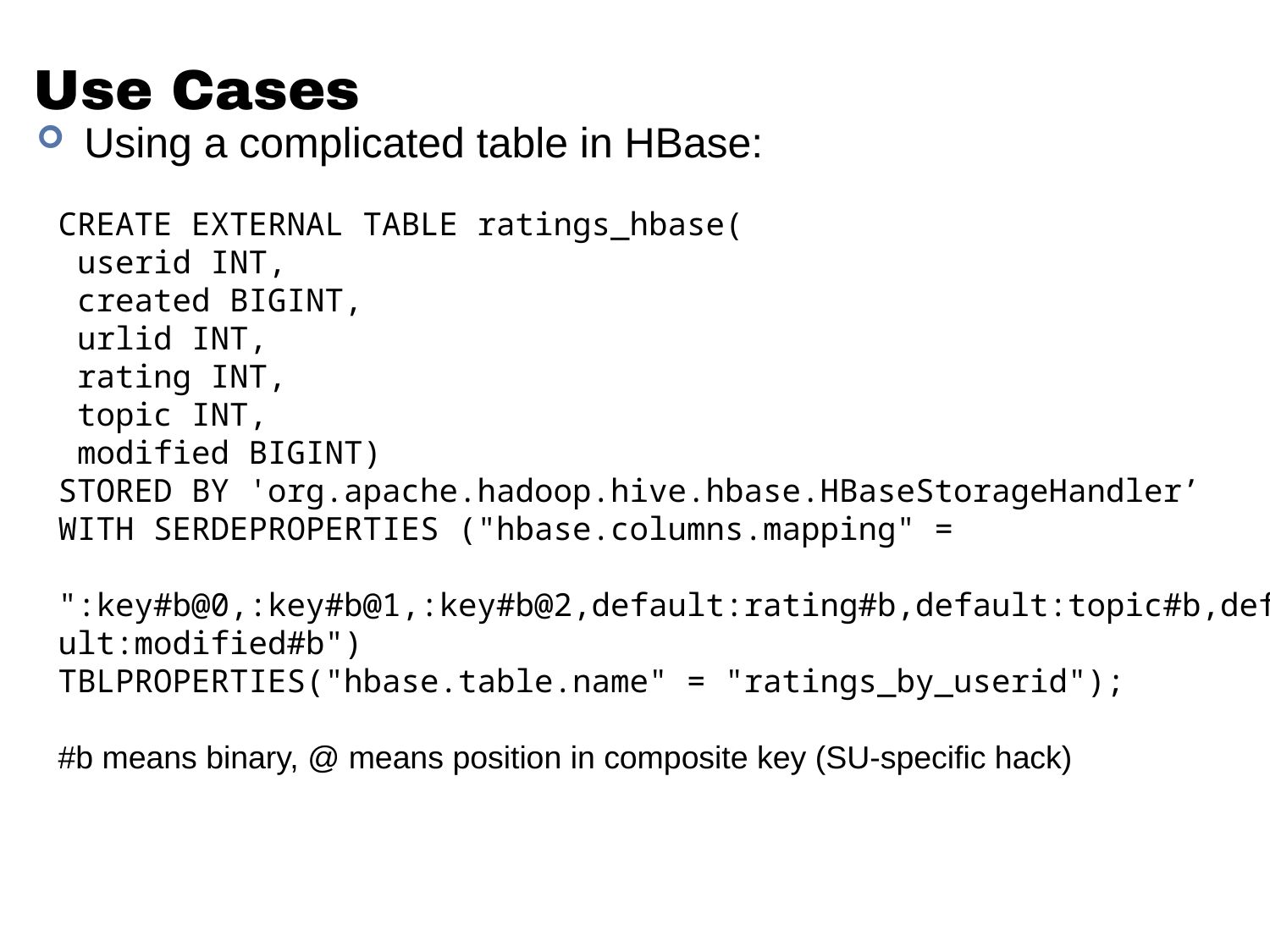

# Use Cases
Using a complicated table in HBase:

CREATE EXTERNAL TABLE ratings_hbase(
 userid INT,
 created BIGINT,
 urlid INT,
 rating INT,
 topic INT,
 modified BIGINT)
STORED BY 'org.apache.hadoop.hive.hbase.HBaseStorageHandler’
WITH SERDEPROPERTIES ("hbase.columns.mapping" =
 ":key#b@0,:key#b@1,:key#b@2,default:rating#b,default:topic#b,default:modified#b")
TBLPROPERTIES("hbase.table.name" = "ratings_by_userid");

#b means binary, @ means position in composite key (SU-specific hack)